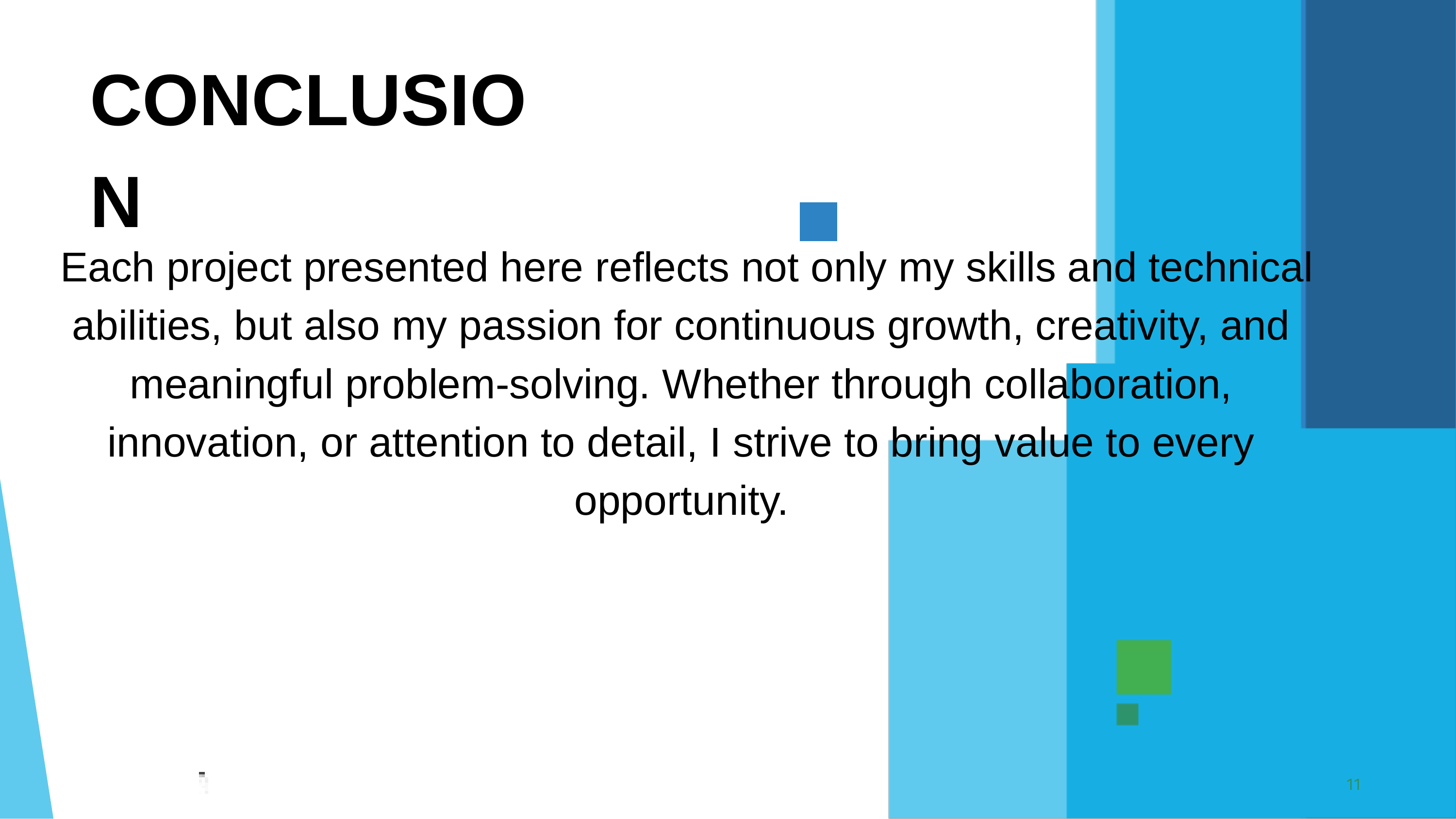

CONCLUSION

 Each project presented here reflects not only my skills and technical abilities, but also my passion for continuous growth, creativity, and meaningful problem-solving. Whether through collaboration, innovation, or attention to detail, I strive to bring value to every opportunity.

11